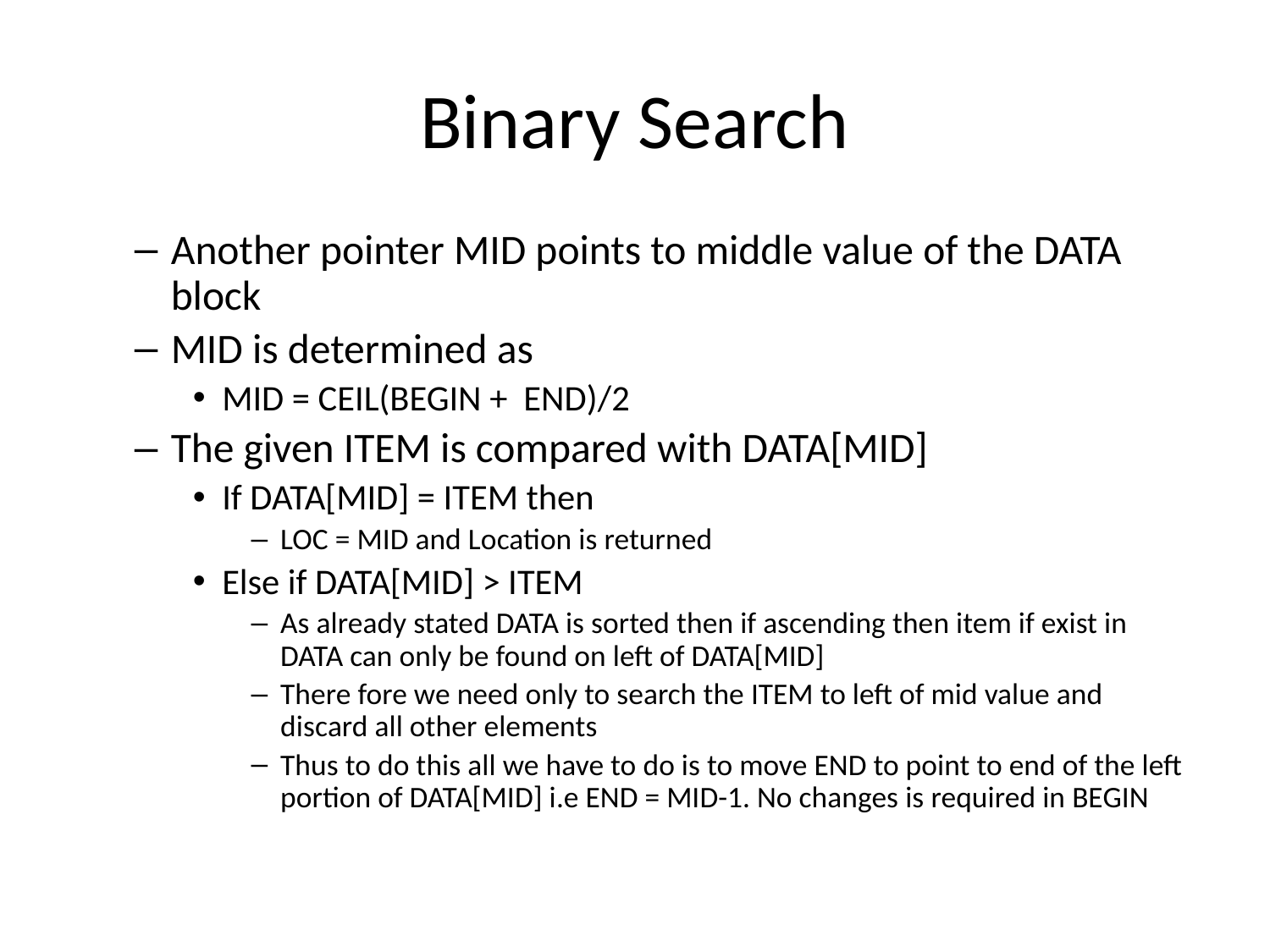

# Binary Search
Another pointer MID points to middle value of the DATA block
MID is determined as
MID = CEIL(BEGIN +  END)/2
The given ITEM is compared with DATA[MID]
If DATA[MID] = ITEM then
LOC = MID and Location is returned
Else if DATA[MID] > ITEM
As already stated DATA is sorted then if ascending then item if exist in DATA can only be found on left of DATA[MID]
There fore we need only to search the ITEM to left of mid value and discard all other elements
Thus to do this all we have to do is to move END to point to end of the left portion of DATA[MID] i.e END = MID-1. No changes is required in BEGIN